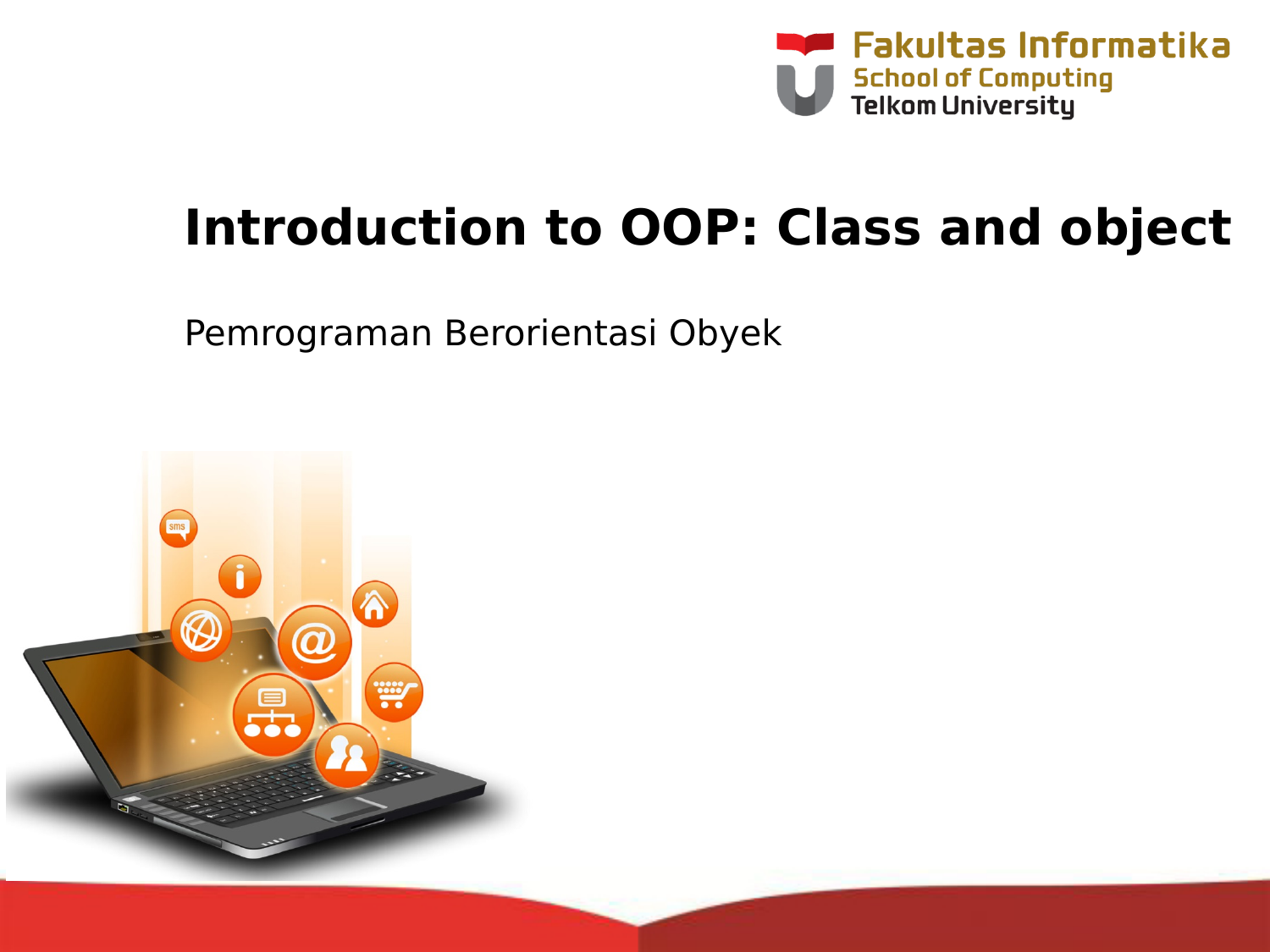

# Introduction to OOP: Class and object
Pemrograman Berorientasi Obyek